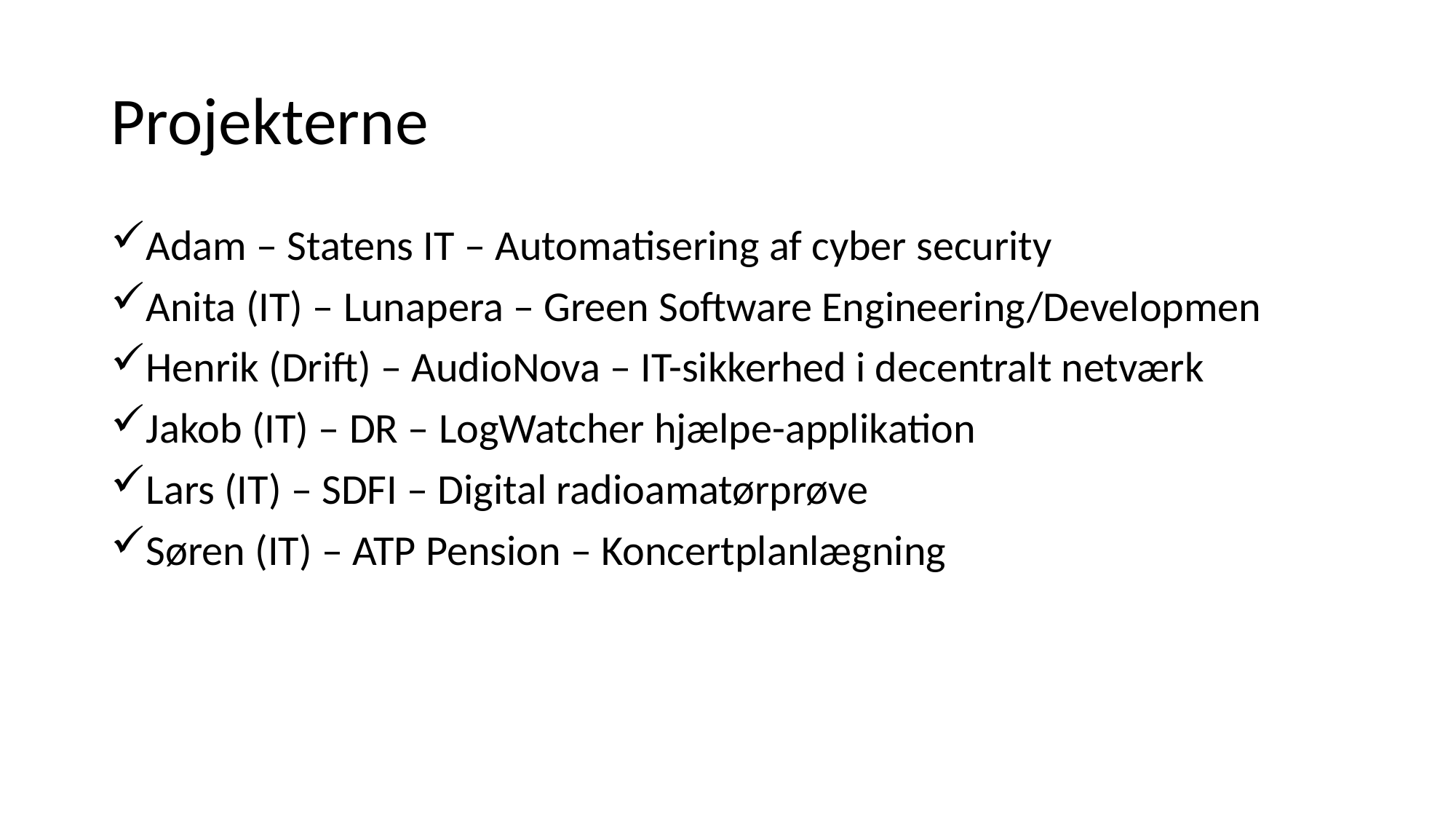

# Projekterne
Adam – Statens IT – Automatisering af cyber security
Anita (IT) – Lunapera – Green Software Engineering/Developmen
Henrik (Drift) – AudioNova – IT-sikkerhed i decentralt netværk
Jakob (IT) – DR – LogWatcher hjælpe-applikation
Lars (IT) – SDFI – Digital radioamatørprøve
Søren (IT) – ATP Pension – Koncertplanlægning